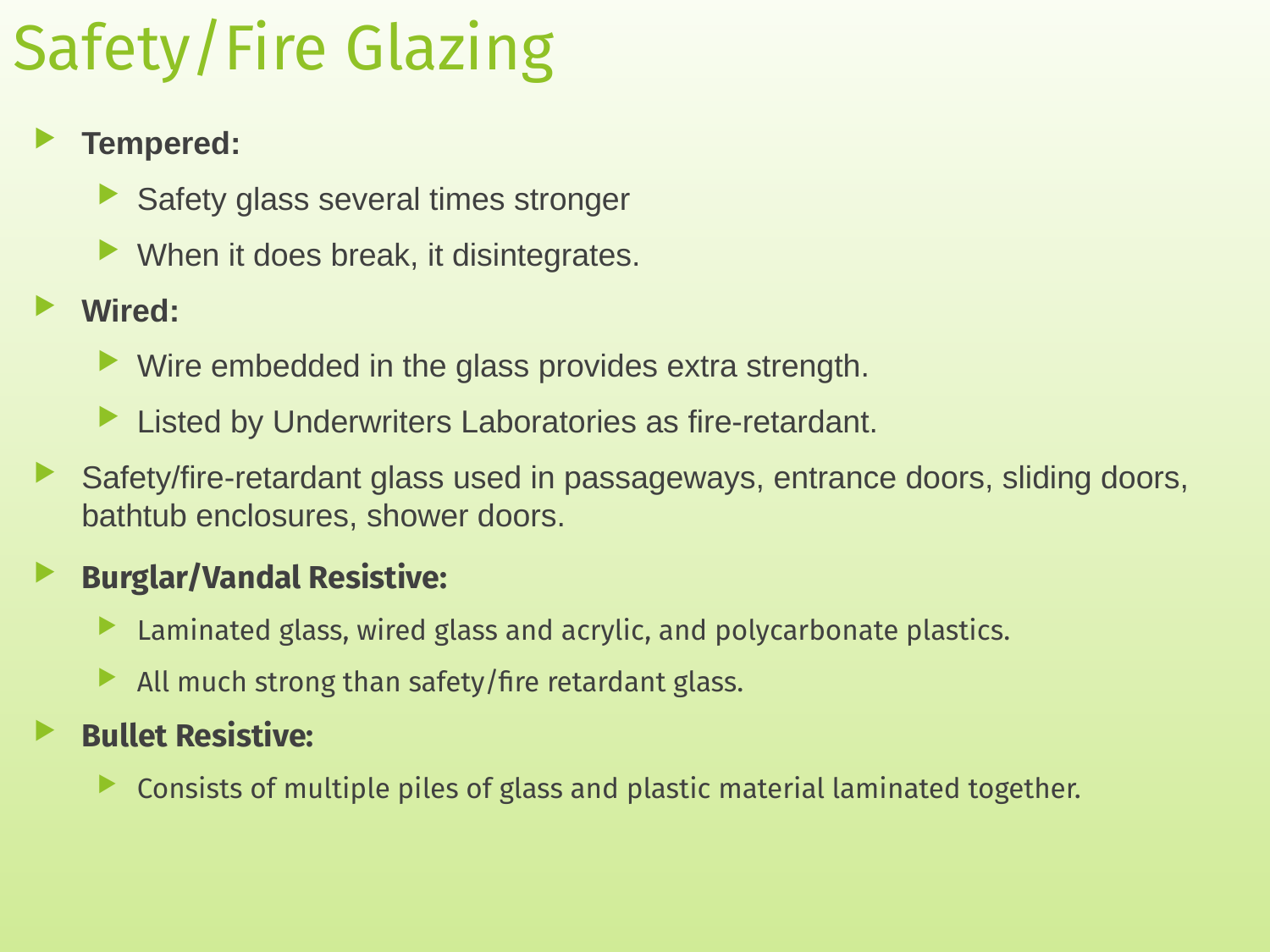

# Safety/Fire Glazing
Tempered:
Safety glass several times stronger
When it does break, it disintegrates.
Wired:
Wire embedded in the glass provides extra strength.
Listed by Underwriters Laboratories as fire-retardant.
Safety/fire-retardant glass used in passageways, entrance doors, sliding doors, bathtub enclosures, shower doors.

Burglar/Vandal Resistive:
Laminated glass, wired glass and acrylic, and polycarbonate plastics.
All much strong than safety/fire retardant glass.
Bullet Resistive:
Consists of multiple piles of glass and plastic material laminated together.
13